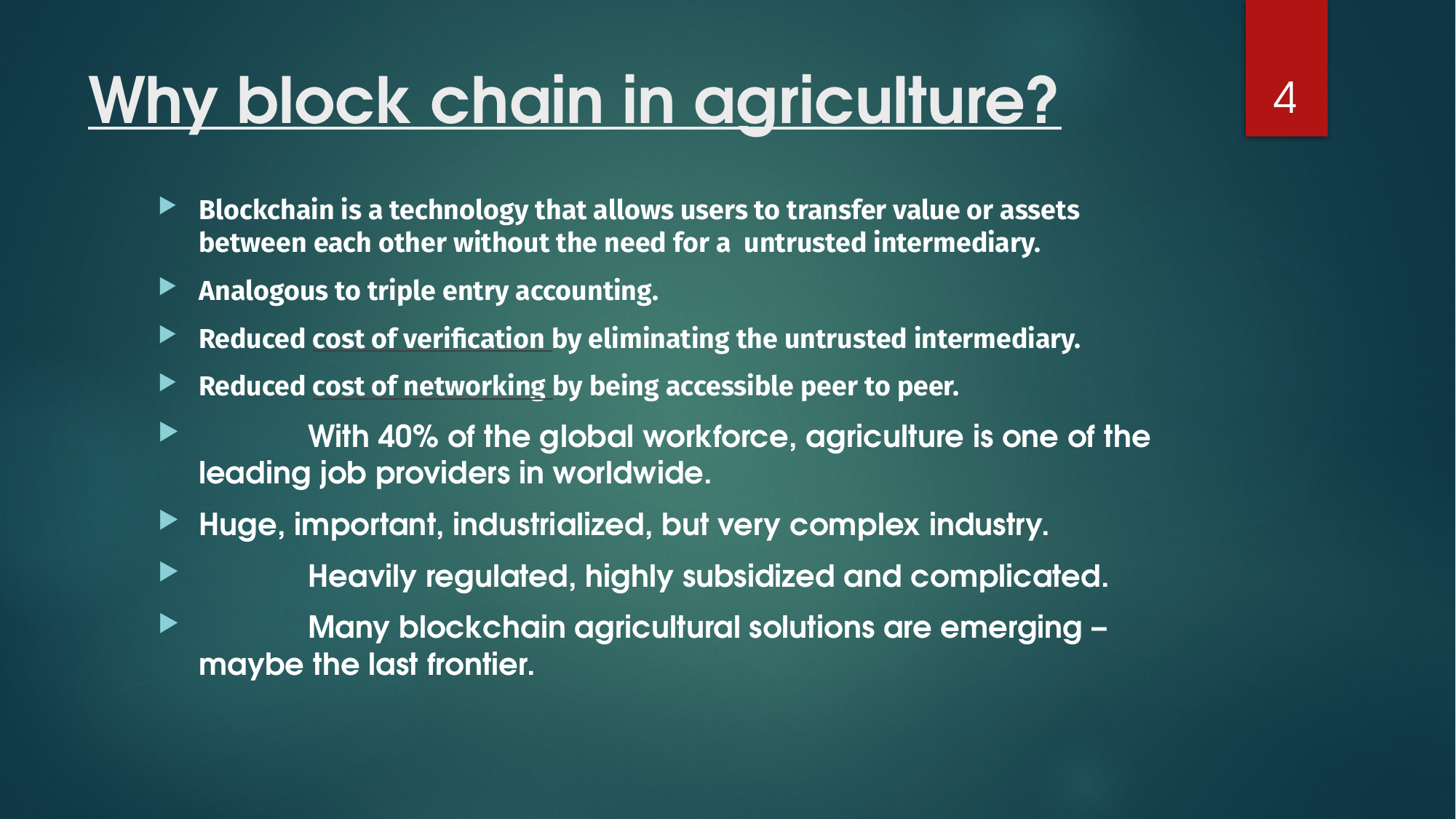

4
# Why block chain in agriculture?
Blockchain is a technology that allows users to transfer value or assets between each other without the need for a  untrusted intermediary.
Analogous to triple entry accounting.
Reduced cost of verification by eliminating the untrusted intermediary.
Reduced cost of networking by being accessible peer to peer.
	With 40% of the global workforce, agriculture is one of the leading job providers in worldwide.
Huge, important, industrialized, but very complex industry.
	Heavily regulated, highly subsidized and complicated.
	Many blockchain agricultural solutions are emerging – maybe the last frontier.